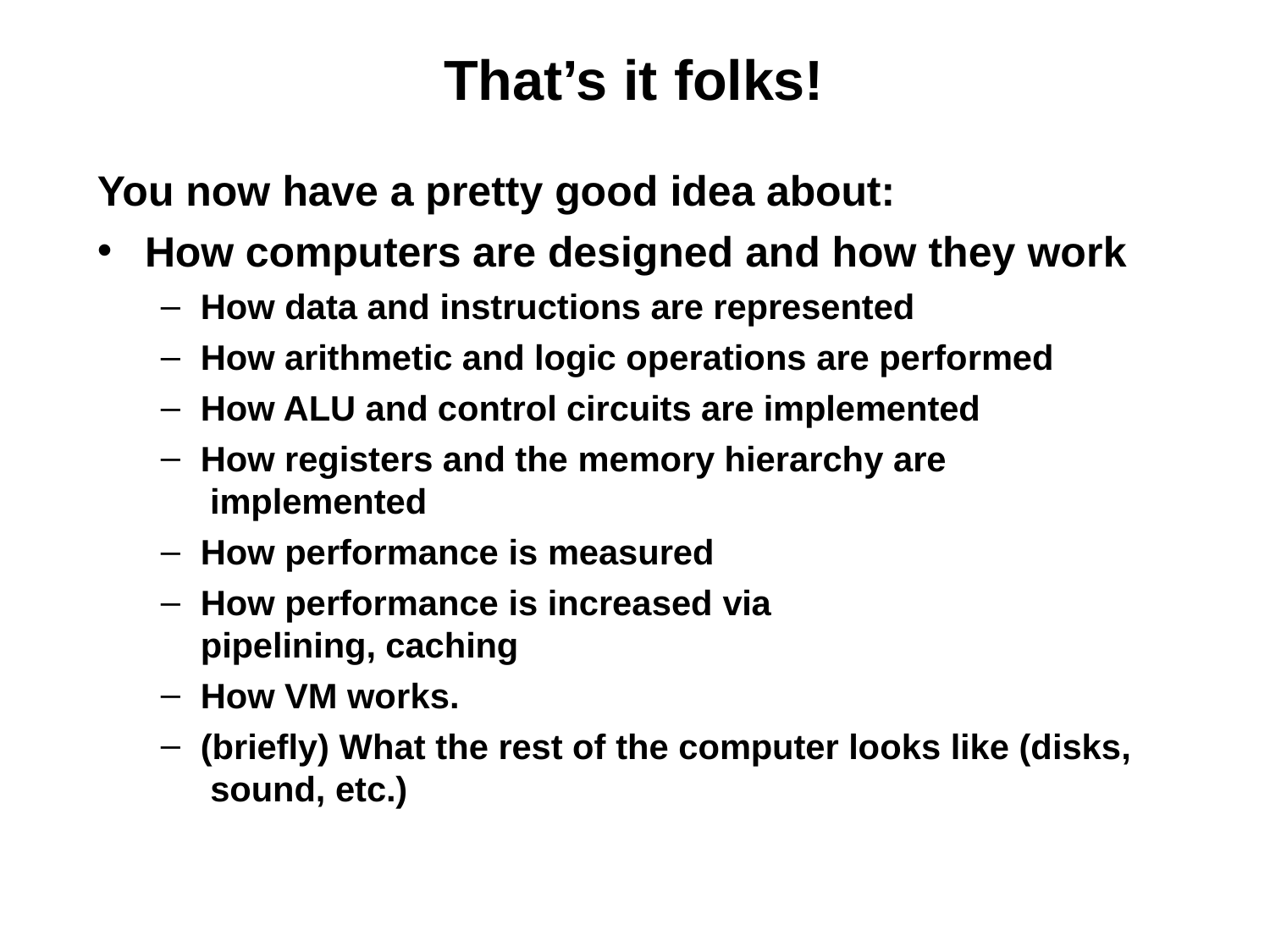

# That’s it folks!
You now have a pretty good idea about:
How computers are designed and how they work
How data and instructions are represented
How arithmetic and logic operations are performed
How ALU and control circuits are implemented
How registers and the memory hierarchy are  implemented
How performance is measured
How performance is increased via pipelining, caching
How VM works.
(briefly) What the rest of the computer looks like (disks,  sound, etc.)